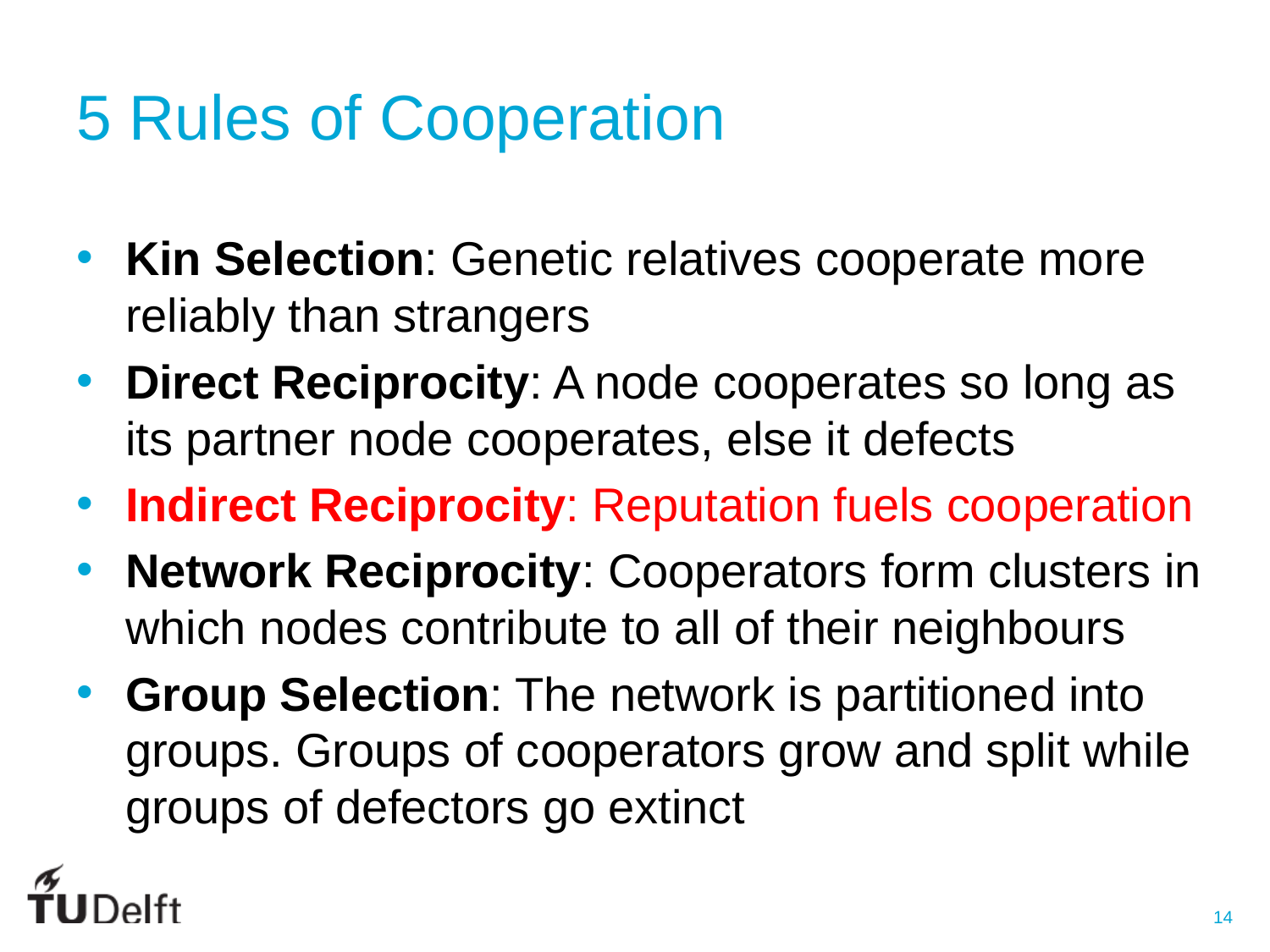

# 5 Rules of Cooperation
Kin Selection: Genetic relatives cooperate more reliably than strangers
Direct Reciprocity: A node cooperates so long as its partner node cooperates, else it defects
Indirect Reciprocity: Reputation fuels cooperation
Network Reciprocity: Cooperators form clusters in which nodes contribute to all of their neighbours
Group Selection: The network is partitioned into groups. Groups of cooperators grow and split while groups of defectors go extinct